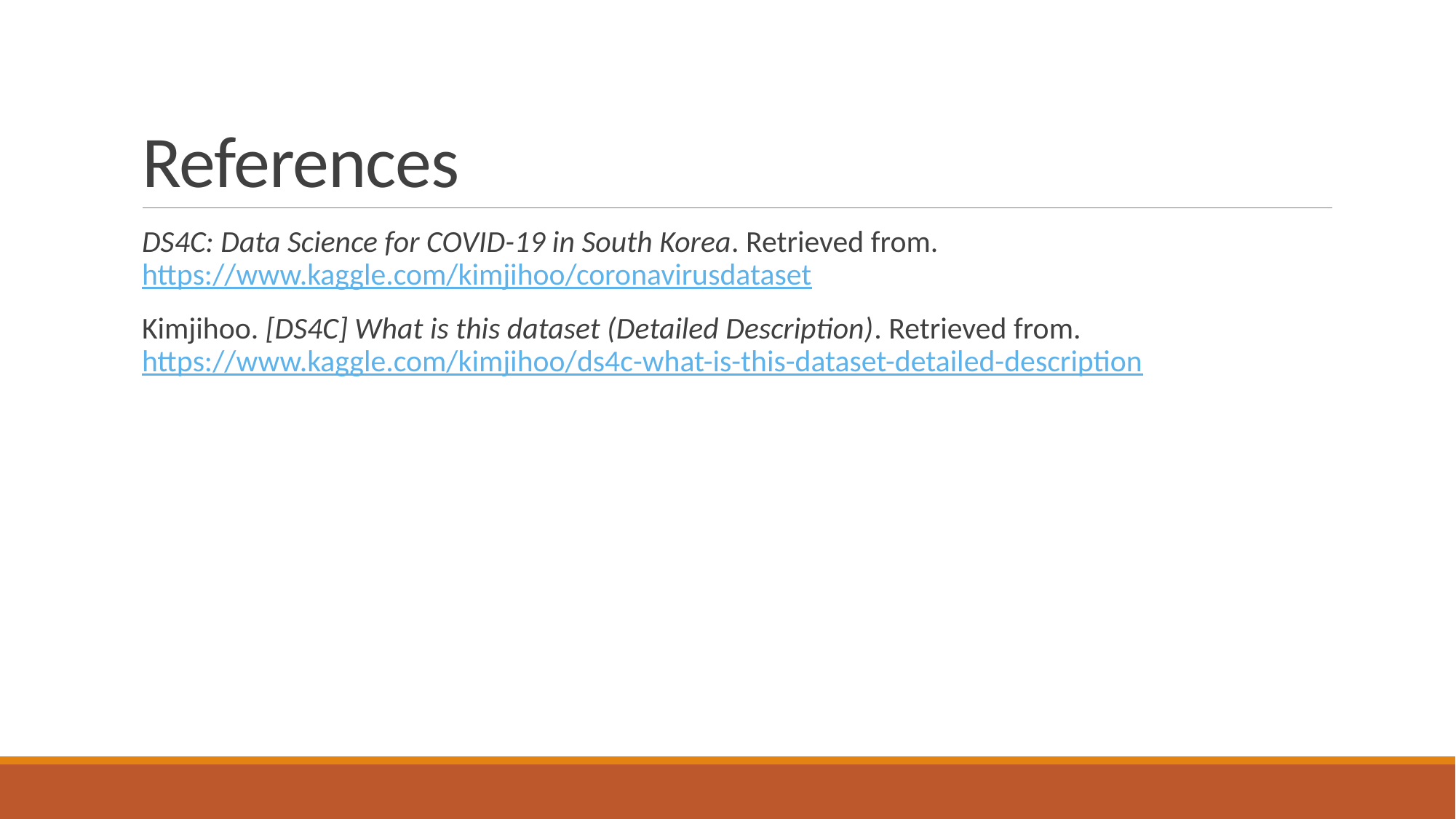

# References
DS4C: Data Science for COVID-19 in South Korea. Retrieved from. https://www.kaggle.com/kimjihoo/coronavirusdataset
Kimjihoo. [DS4C] What is this dataset (Detailed Description). Retrieved from. https://www.kaggle.com/kimjihoo/ds4c-what-is-this-dataset-detailed-description